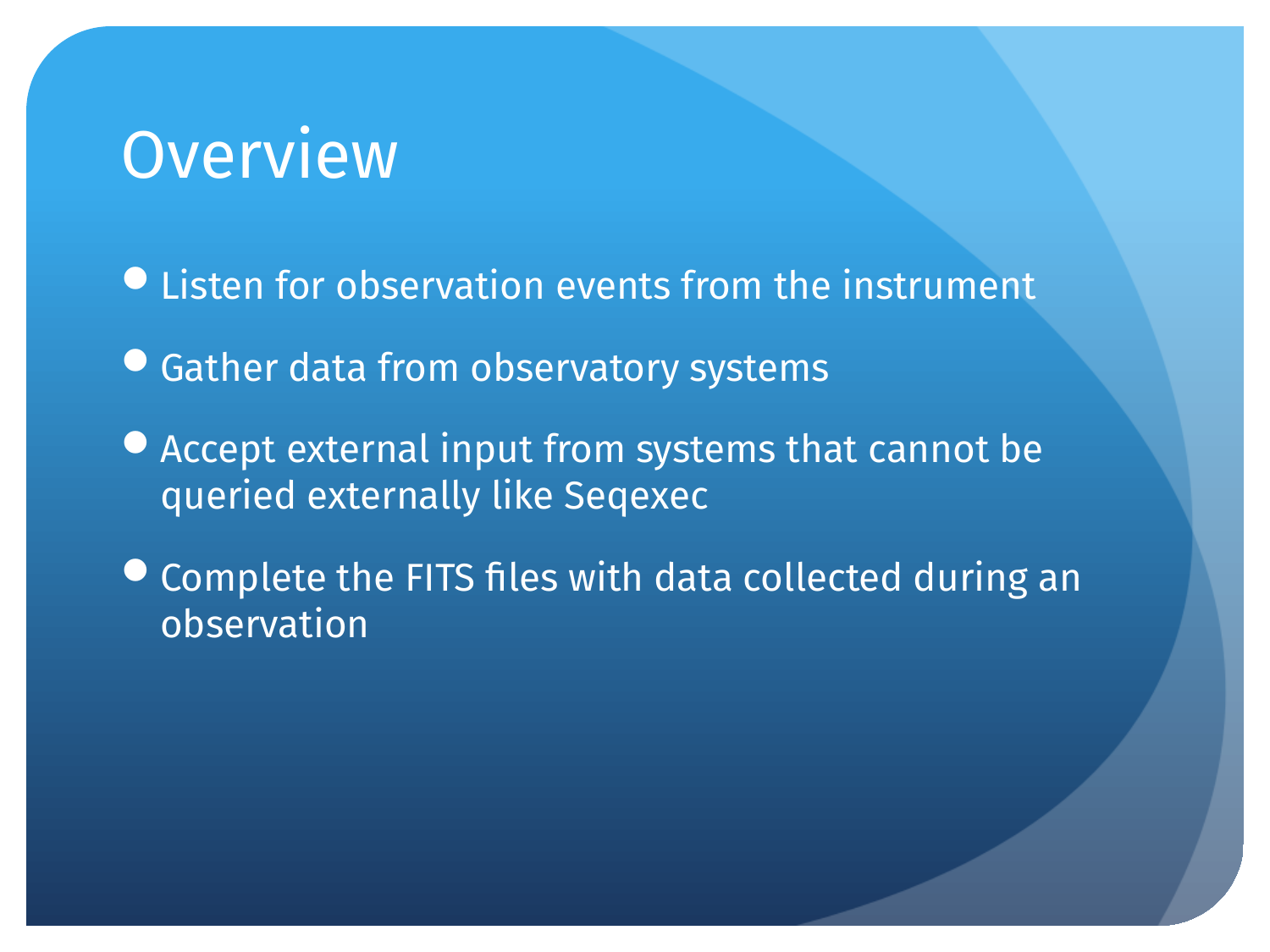

# Overview
Listen for observation events from the instrument
Gather data from observatory systems
Accept external input from systems that cannot be queried externally like Seqexec
Complete the FITS files with data collected during an observation